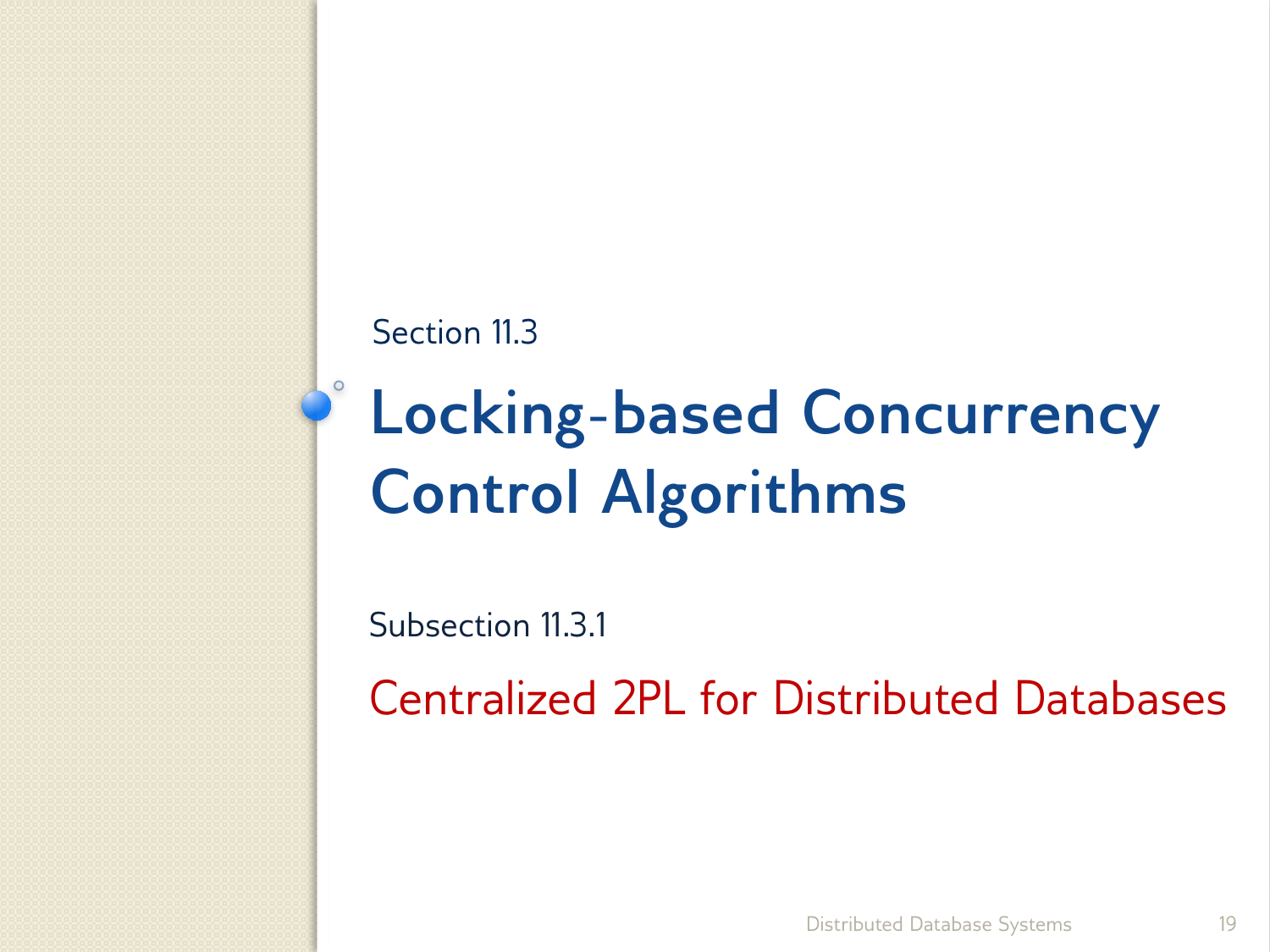

Section 11.3
# Locking-based Concurrency Control Algorithms
Subsection 11.3.1

Centralized 2PL for Distributed Databases
Distributed Database Systems
19